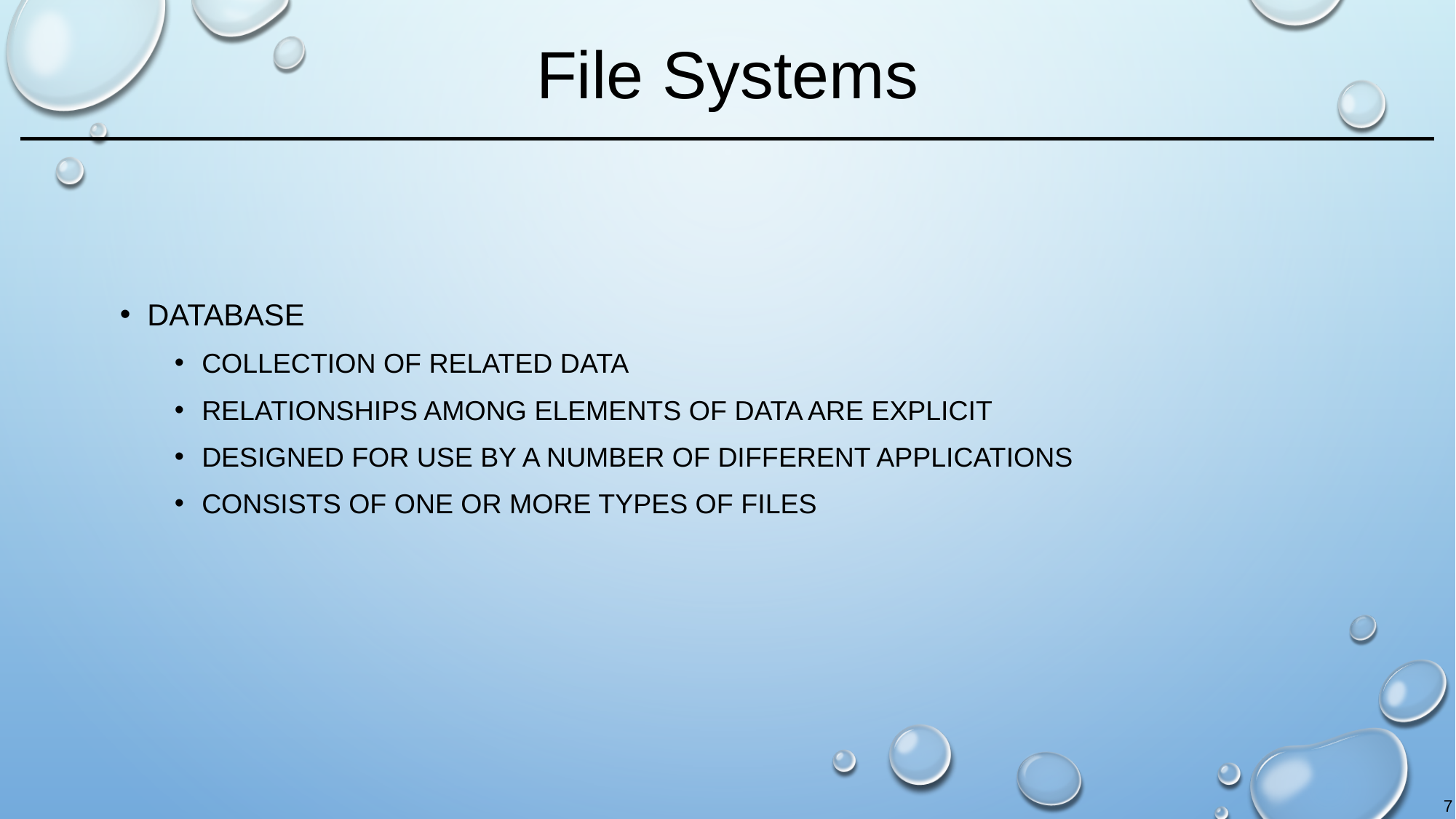

# File Systems
Database
collection of related data
relationships among elements of data are explicit
designed for use by a number of different applications
consists of one or more types of files
7